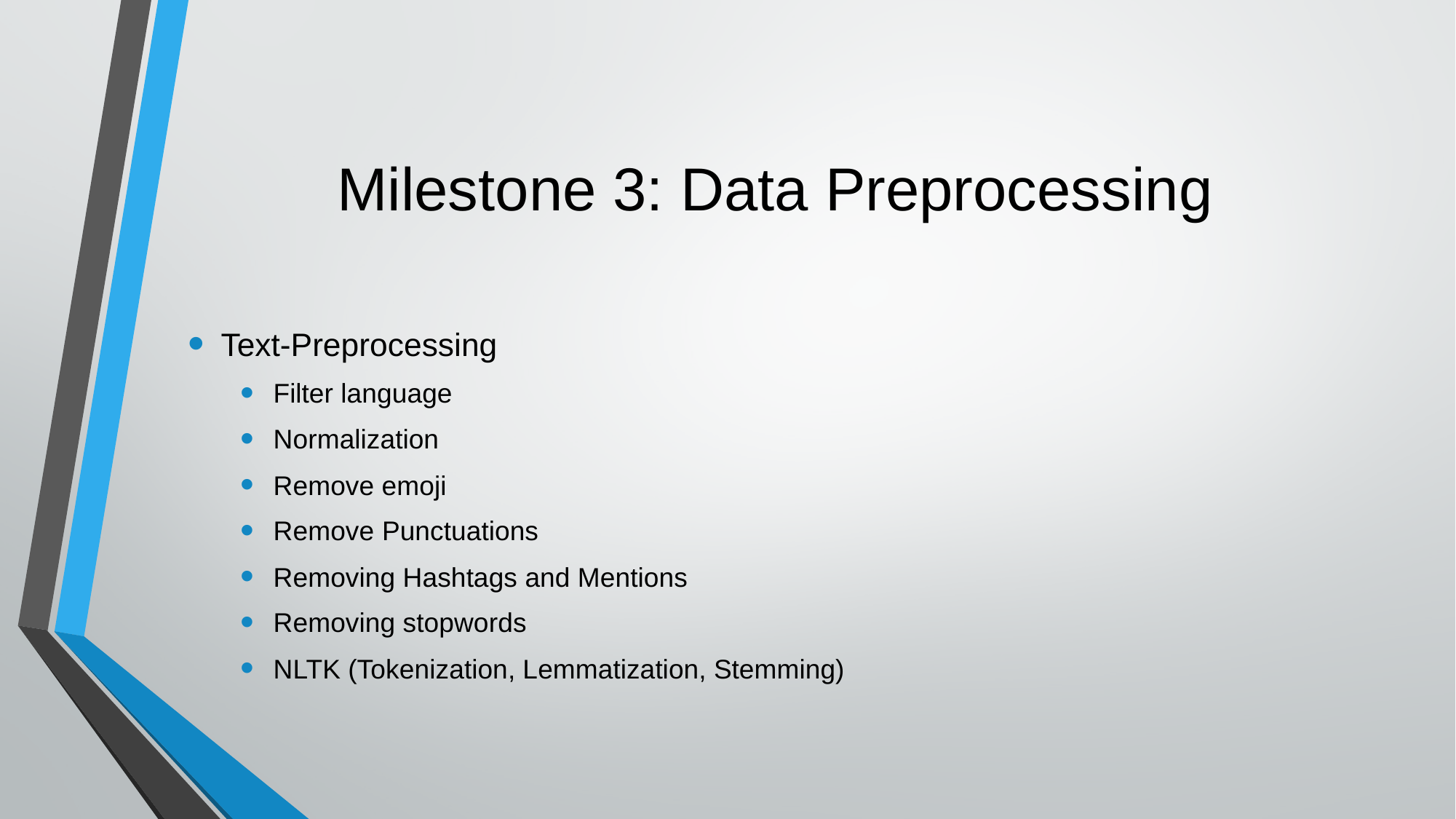

# Milestone 3: Data Preprocessing
Text-Preprocessing
Filter language
Normalization
Remove emoji
Remove Punctuations
Removing Hashtags and Mentions
Removing stopwords
NLTK (Tokenization, Lemmatization, Stemming)